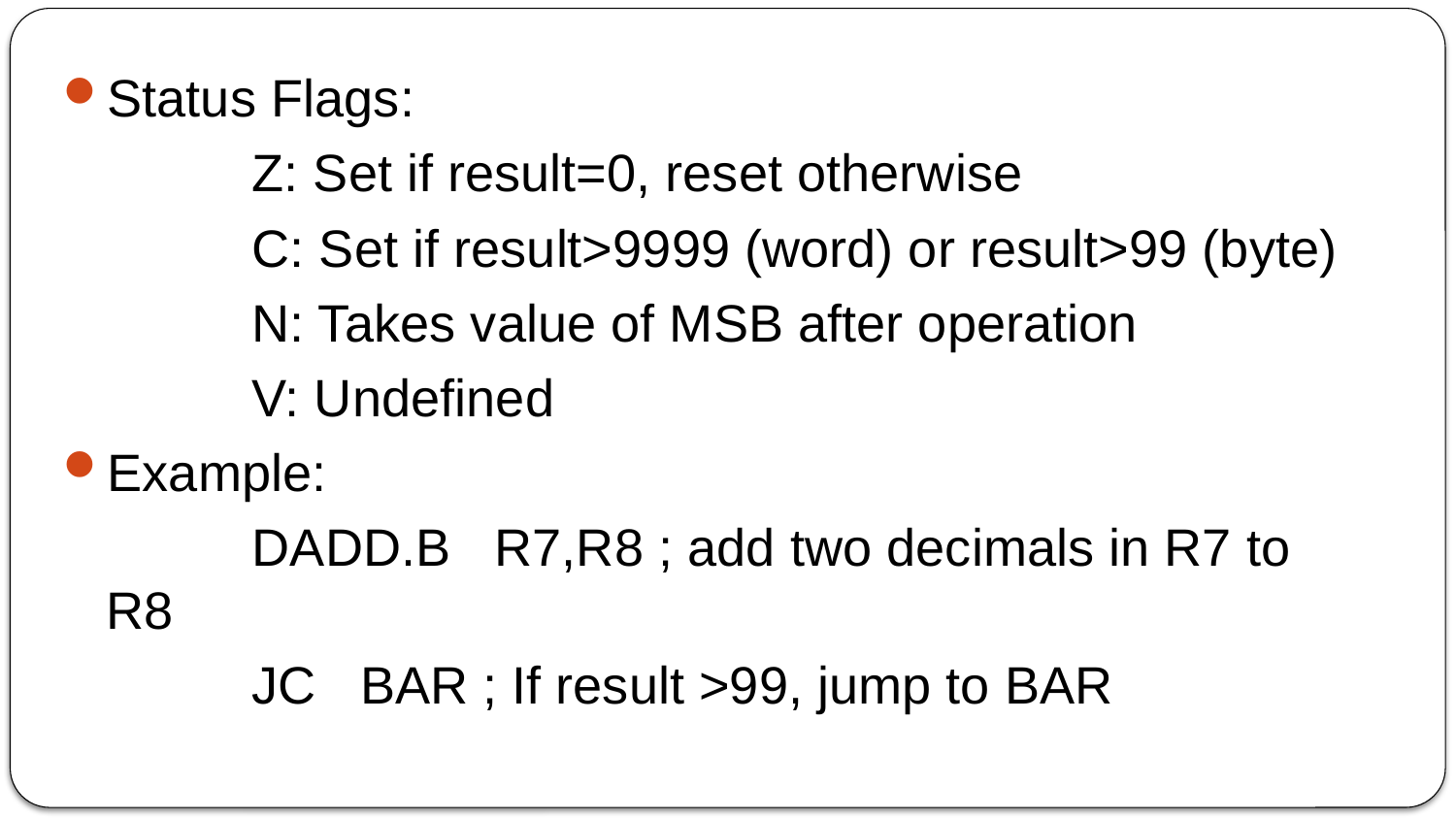

Status Flags:
		Z: Set if result=0, reset otherwise
		C: Set if result>9999 (word) or result>99 (byte)
		N: Takes value of MSB after operation
		V: Undefined
Example:
		DADD.B   R7,R8 ; add two decimals in R7 to R8
		JC   BAR ; If result >99, jump to BAR